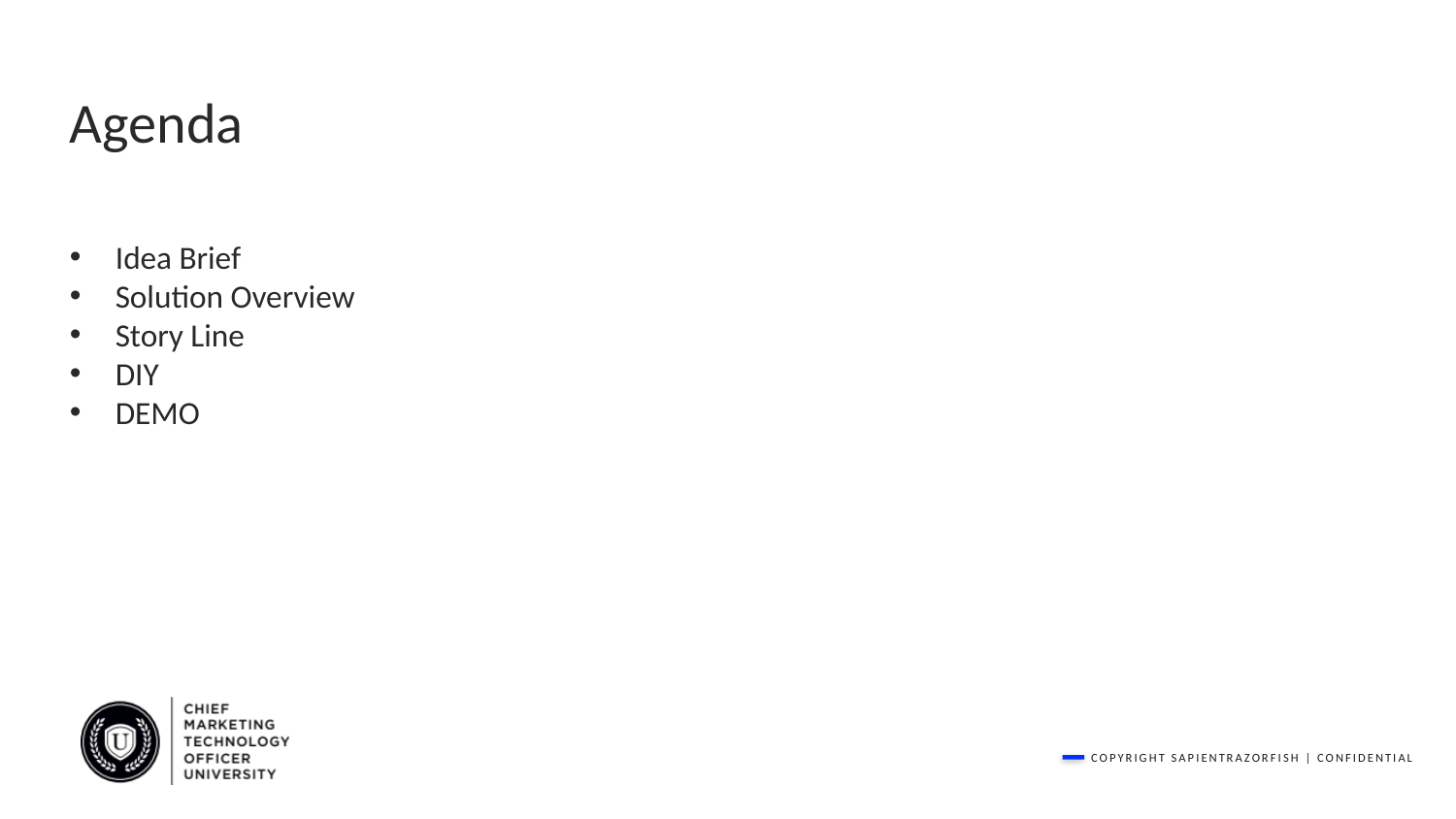

Agenda
Idea Brief
Solution Overview
Story Line
DIY
DEMO